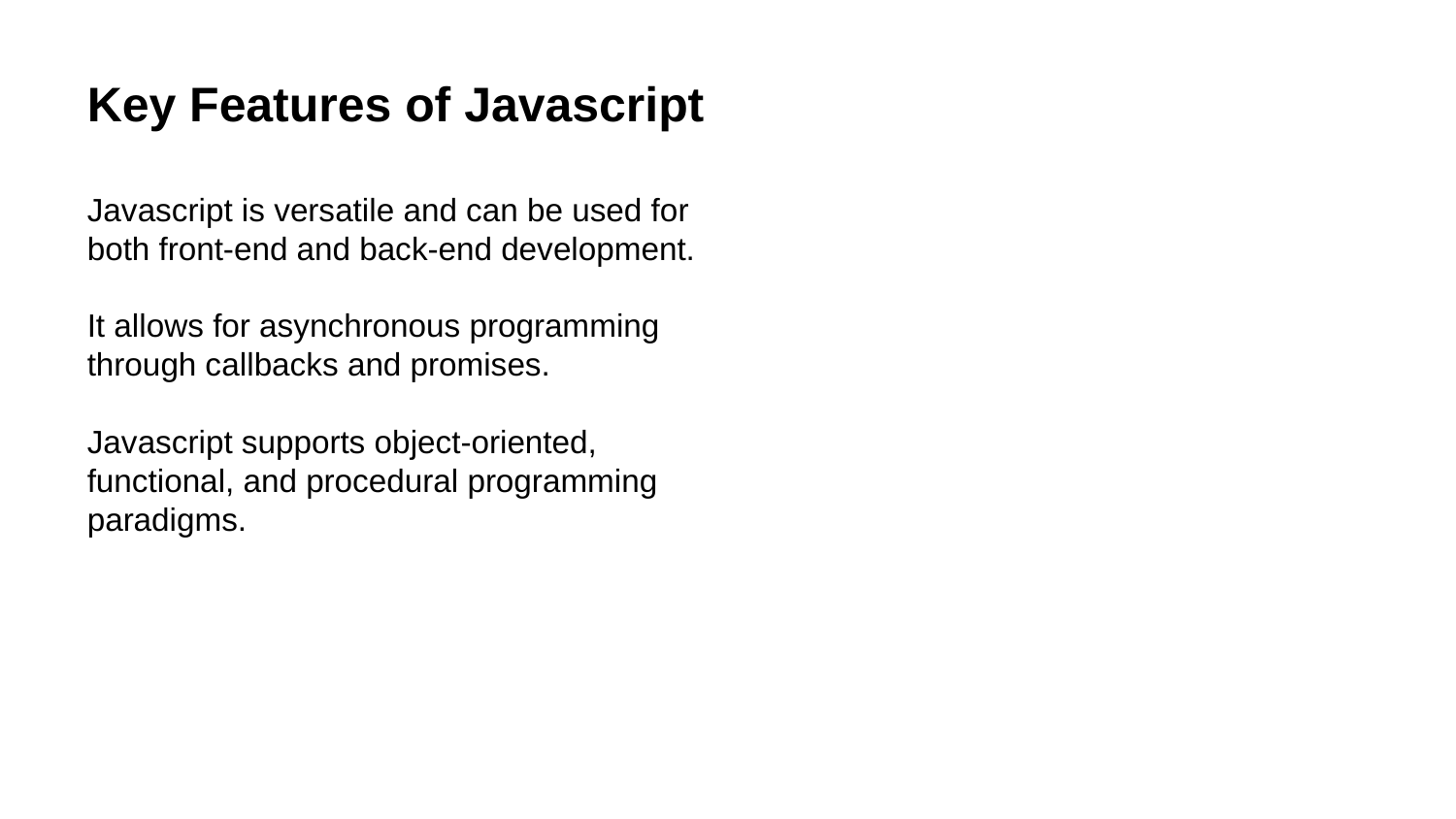

Key Features of Javascript
Javascript is versatile and can be used for both front-end and back-end development.

It allows for asynchronous programming through callbacks and promises.

Javascript supports object-oriented, functional, and procedural programming paradigms.